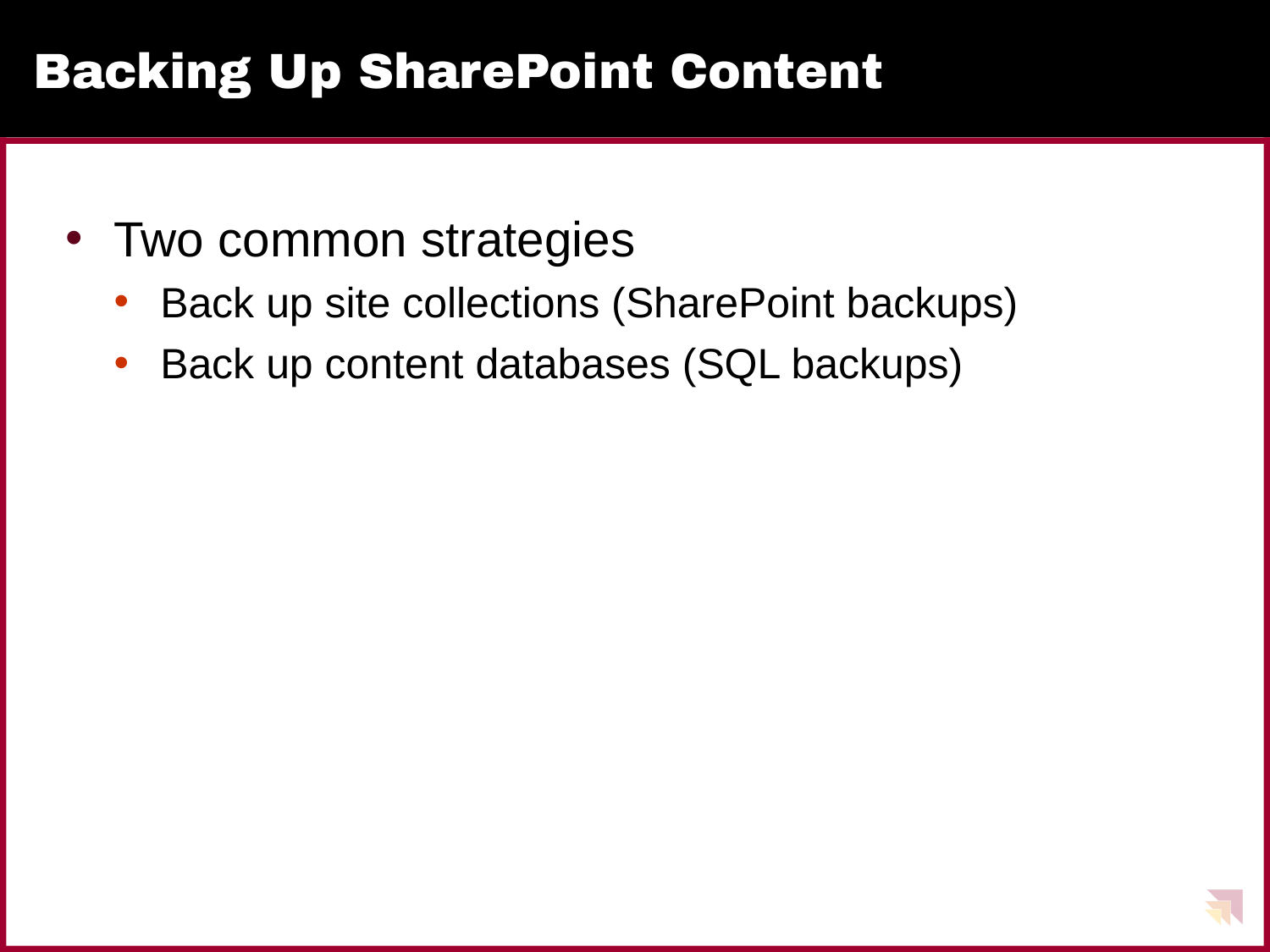

# Backing Up SharePoint Content
Two common strategies
Back up site collections (SharePoint backups)
Back up content databases (SQL backups)